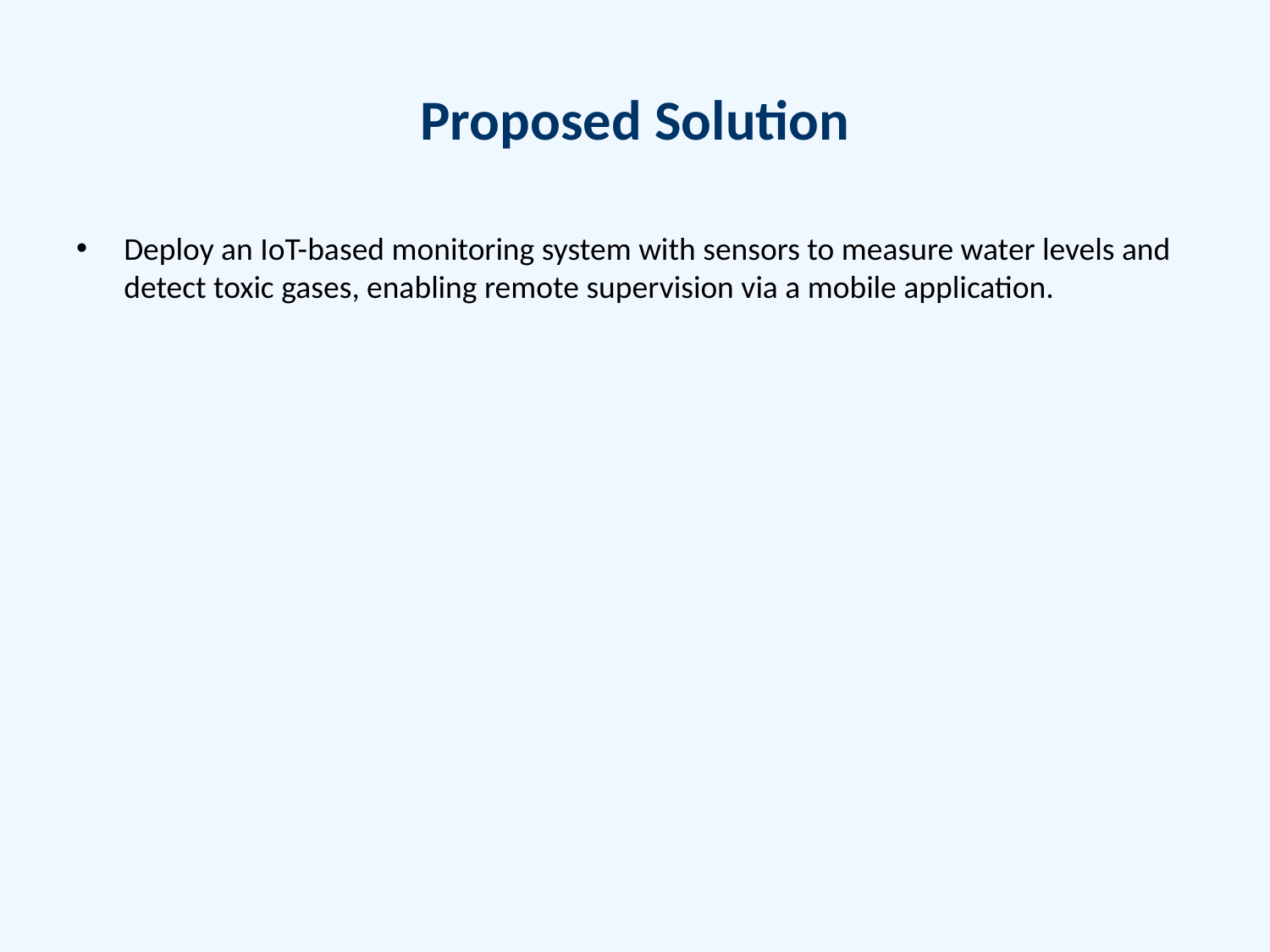

# Proposed Solution
Deploy an IoT-based monitoring system with sensors to measure water levels and detect toxic gases, enabling remote supervision via a mobile application.